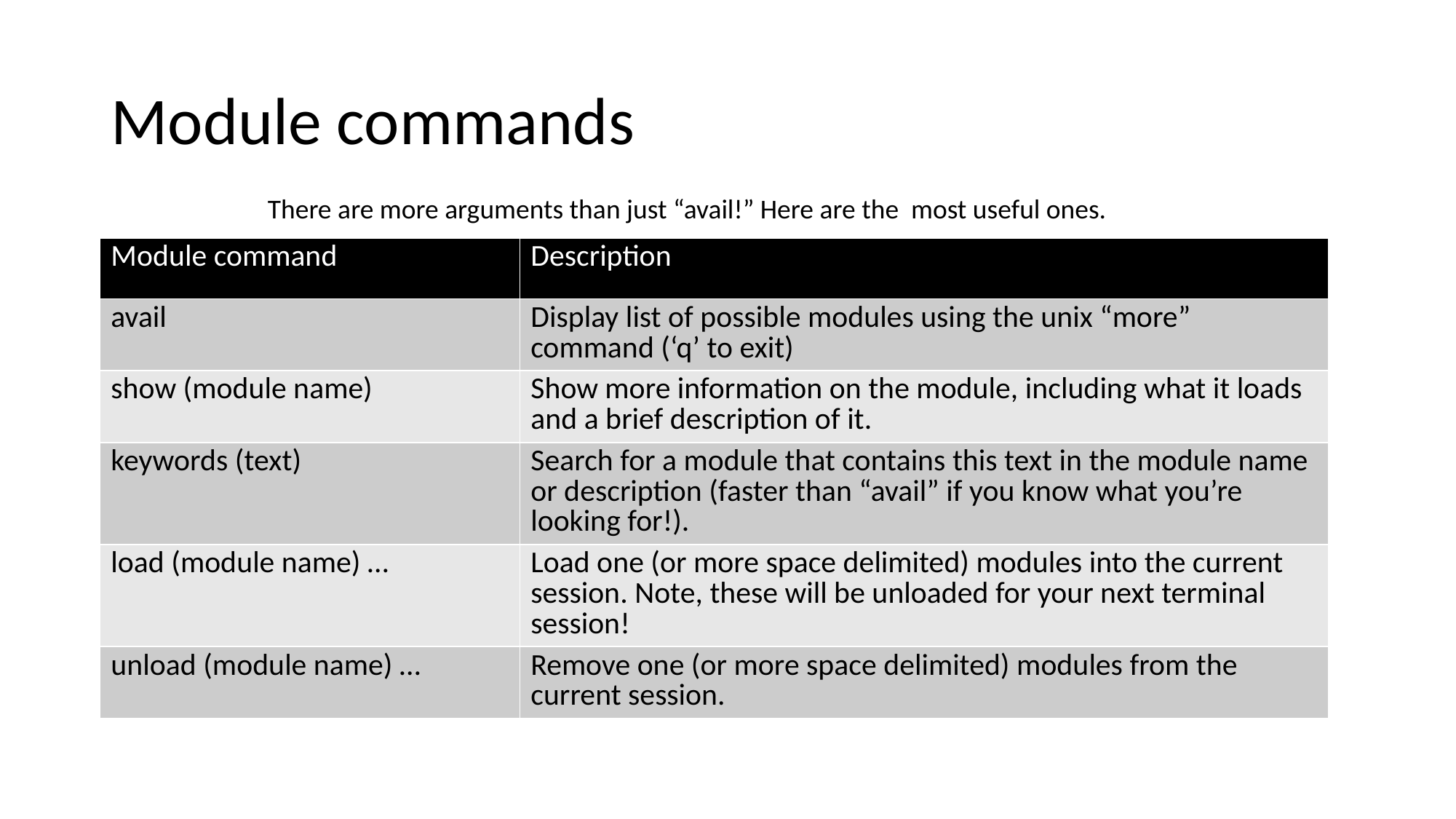

# Module commands
There are more arguments than just “avail!” Here are the  most useful ones.
| Module command | Description |
| --- | --- |
| avail | Display list of possible modules using the unix “more” command (‘q’ to exit) |
| show (module name) | Show more information on the module, including what it loads and a brief description of it. |
| keywords (text) | Search for a module that contains this text in the module name or description (faster than “avail” if you know what you’re looking for!). |
| load (module name) … | Load one (or more space delimited) modules into the current session. Note, these will be unloaded for your next terminal session! |
| unload (module name) … | Remove one (or more space delimited) modules from the current session. |